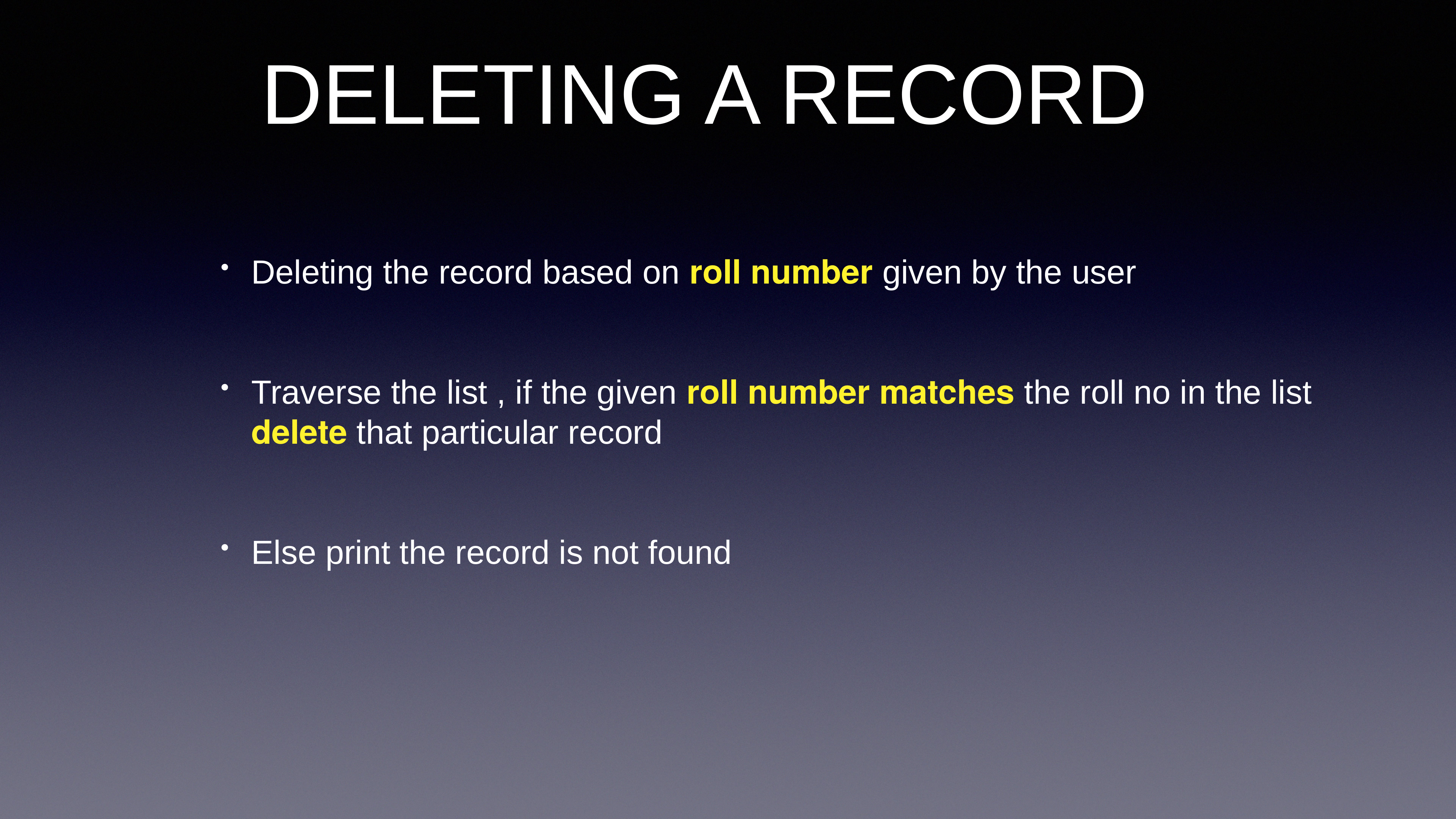

# DELETING A RECORD
Deleting the record based on roll number given by the user

Traverse the list , if the given roll number matches the roll no in the list delete that particular record

Else print the record is not found